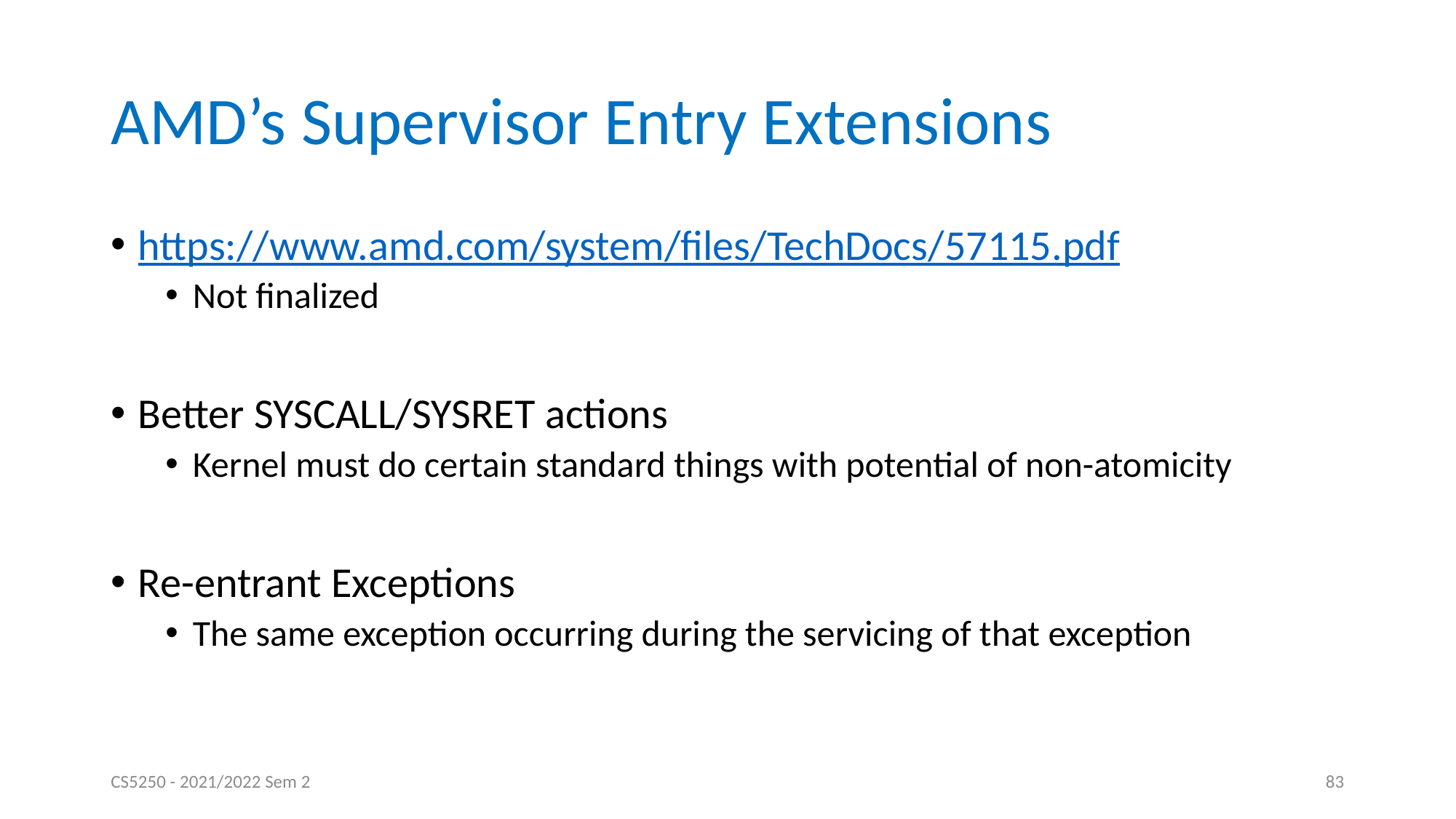

# AMD’s Supervisor Entry Extensions
https://www.amd.com/system/files/TechDocs/57115.pdf
Not finalized

Better SYSCALL/SYSRET actions
Kernel must do certain standard things with potential of non-atomicity

Re-entrant Exceptions
The same exception occurring during the servicing of that exception
CS5250 - 2021/2022 Sem 2
83